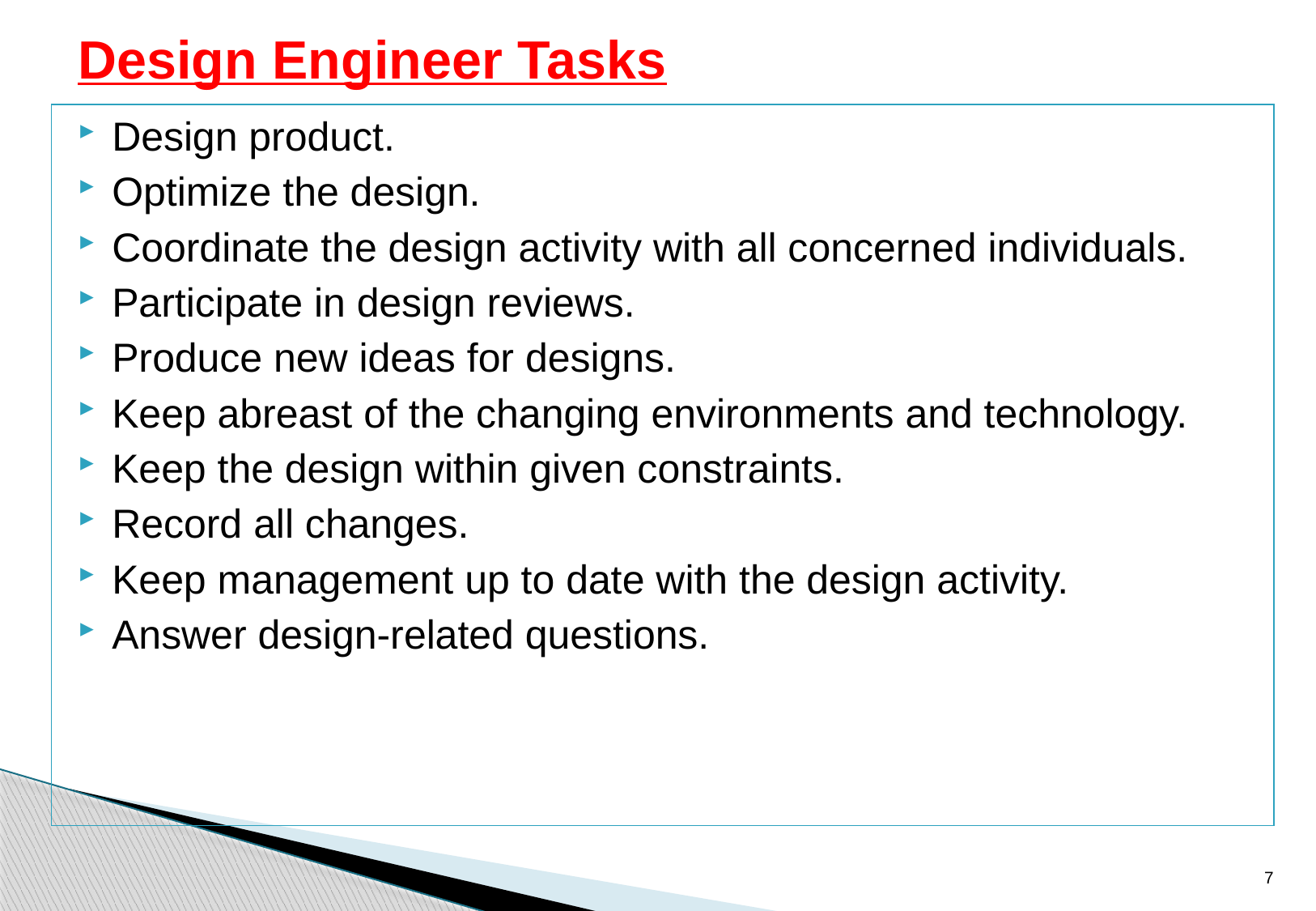

# Design Engineer Tasks
Design product.
Optimize the design.
Coordinate the design activity with all concerned individuals.
Participate in design reviews.
Produce new ideas for designs.
Keep abreast of the changing environments and technology.
Keep the design within given constraints.
Record all changes.
Keep management up to date with the design activity.
Answer design-related questions.
7